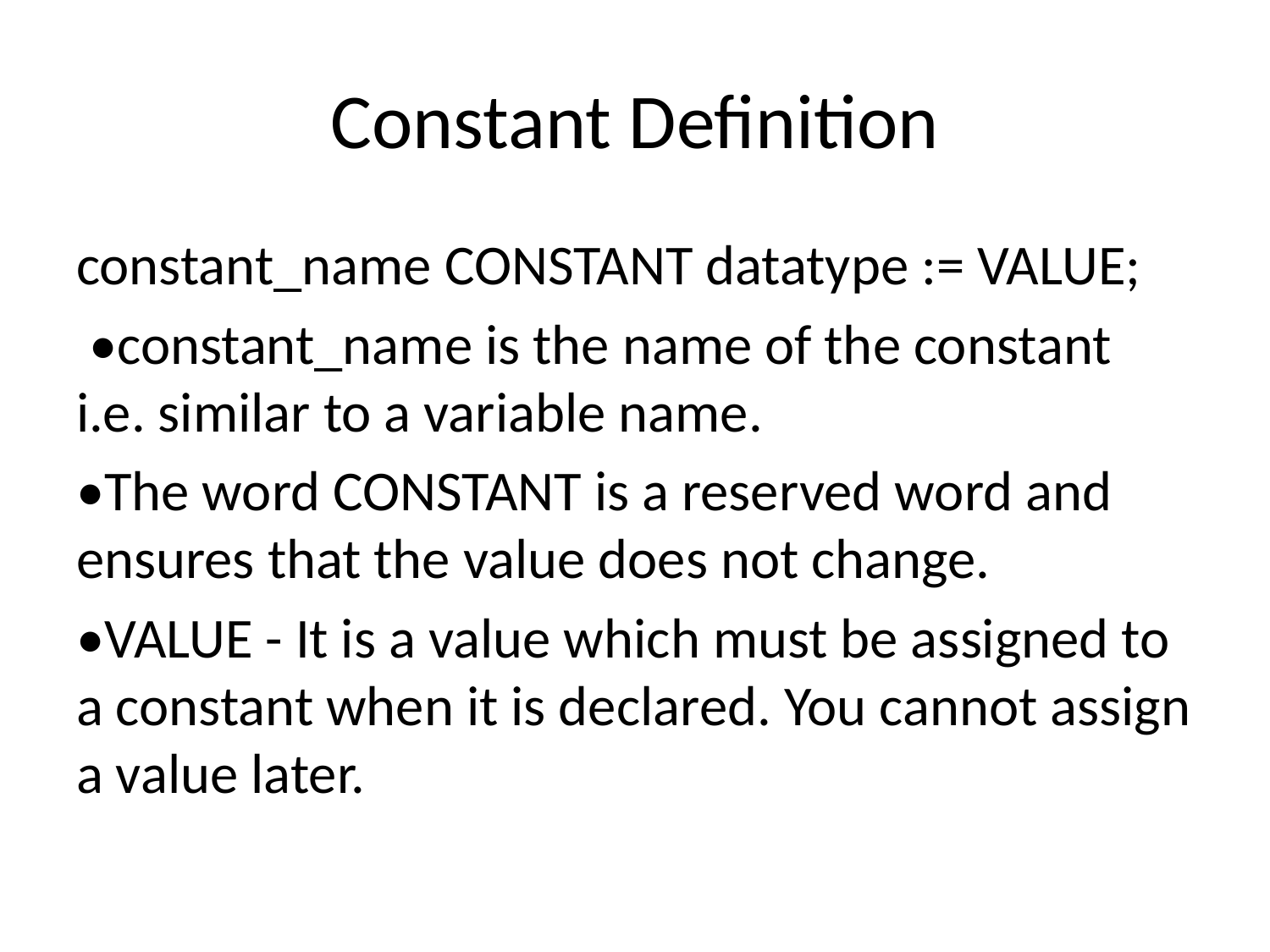

# Constant Definition
constant_name CONSTANT datatype := VALUE;
 •constant_name is the name of the constant i.e. similar to a variable name.
•The word CONSTANT is a reserved word and ensures that the value does not change.
•VALUE - It is a value which must be assigned to a constant when it is declared. You cannot assign a value later.